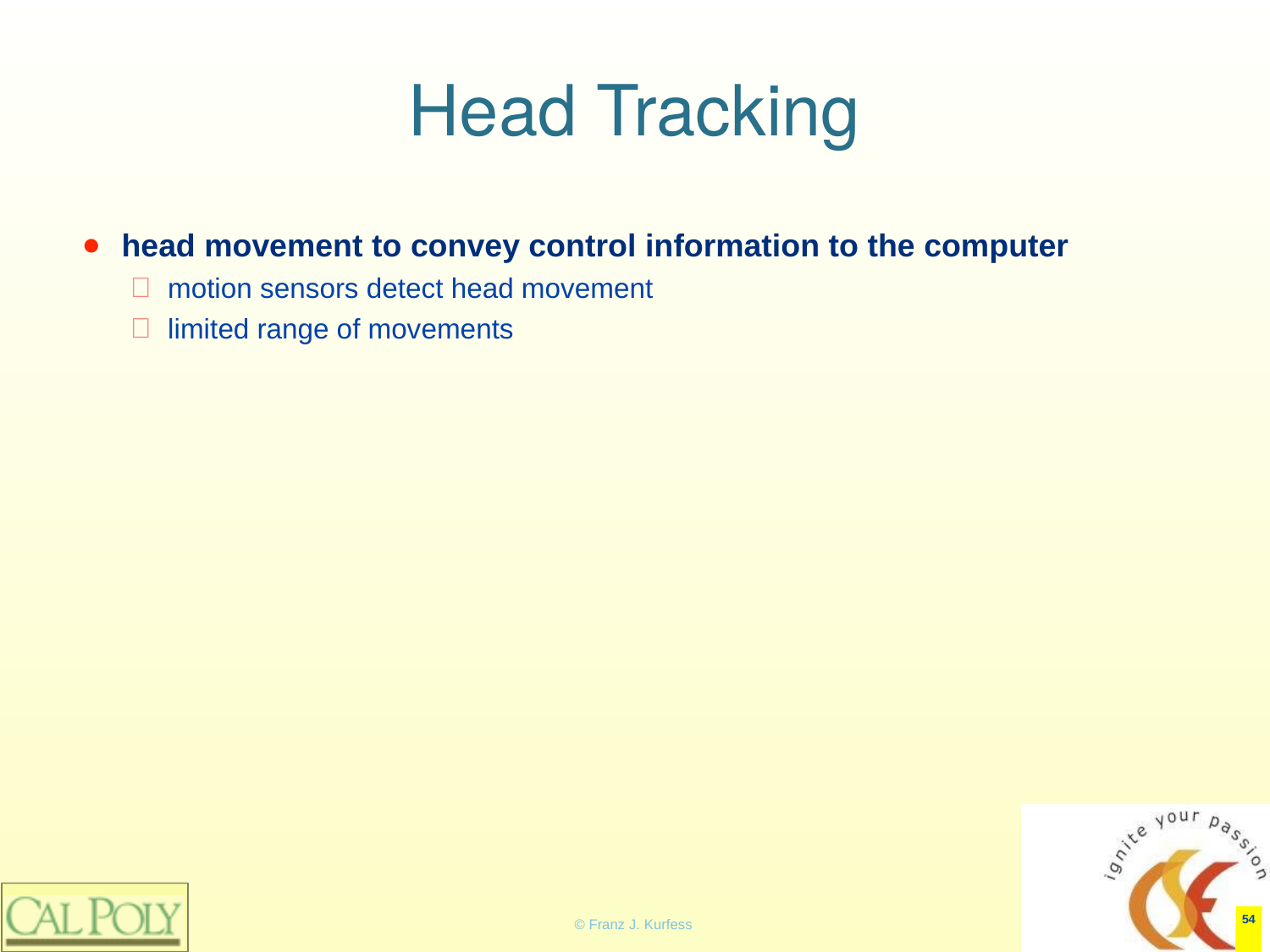

# Head Tracking
head movement to convey control information to the computer
motion sensors detect head movement
limited range of movements
54